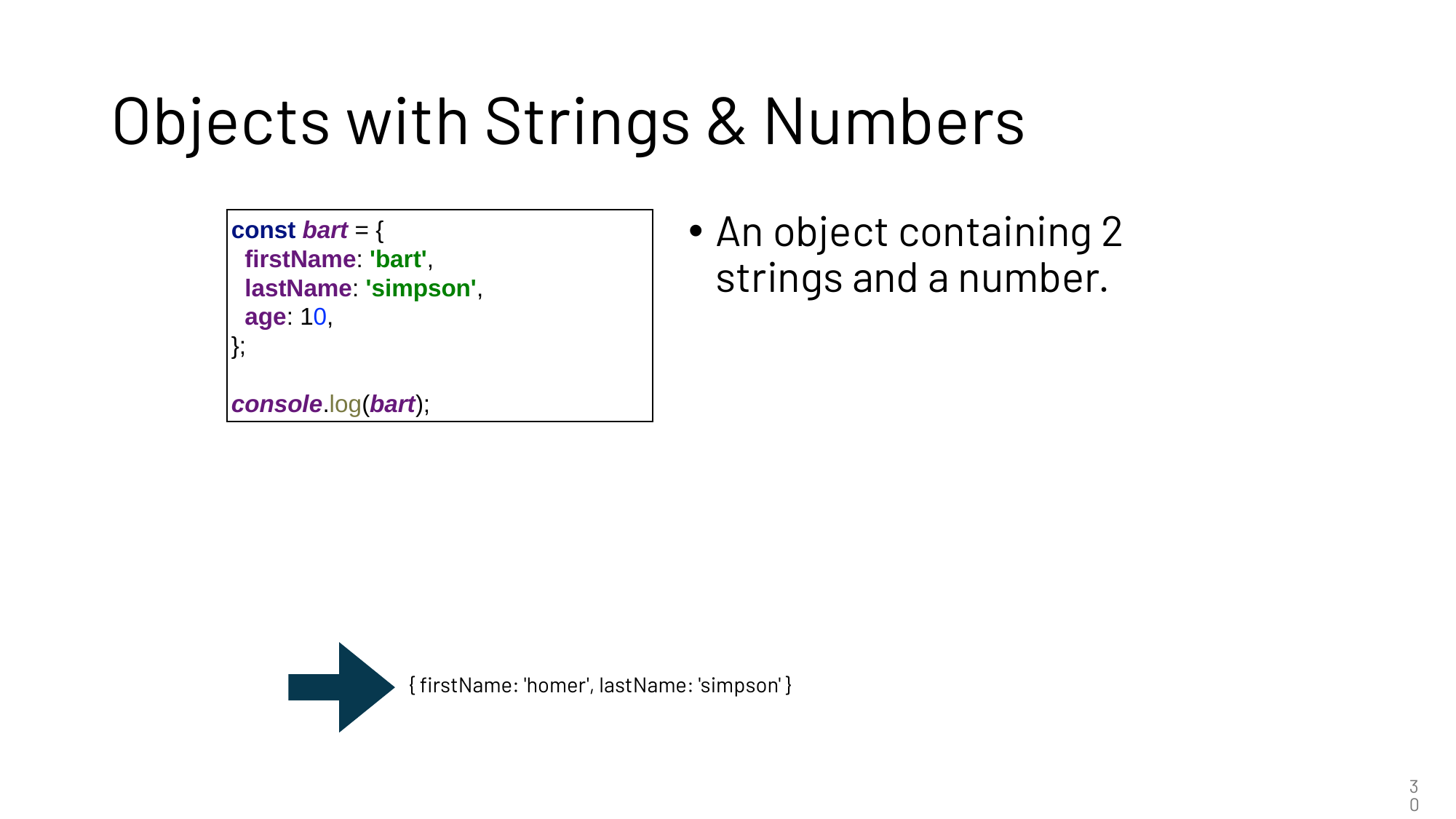

# Objects with Strings & Numbers
An object containing 2 strings and a number.
const bart = {
  firstName: 'bart',
  lastName: 'simpson',
  age: 10,
};
console.log(bart);

{ firstName: 'homer', lastName: 'simpson' }
30